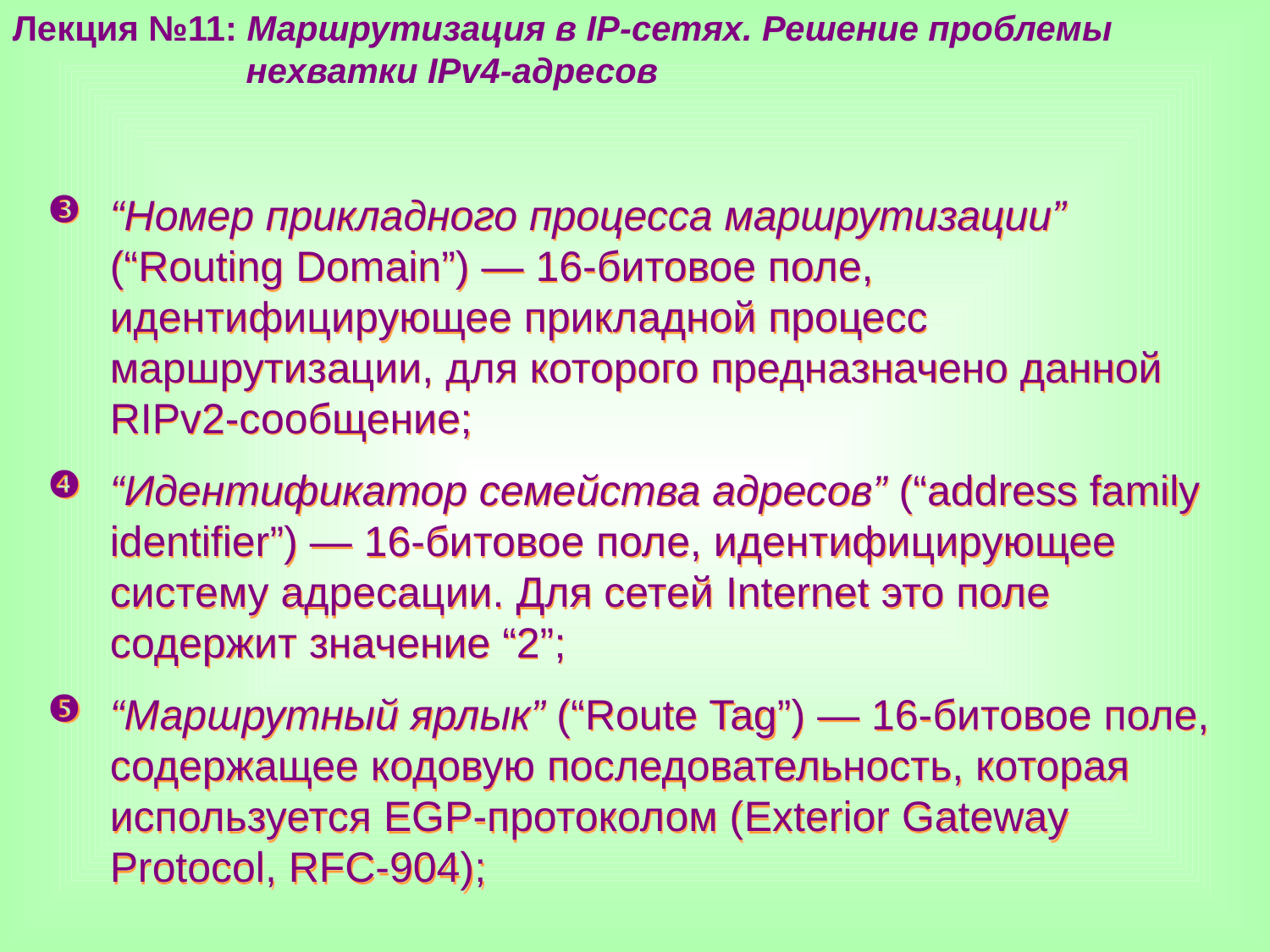

Лекция №11: Маршрутизация в IP-сетях. Решение проблемы
                        нехватки IPv4-адресов
“Номер прикладного процесса маршрутизации” (“Routing Domain”) — 16-битовое поле, идентифицирующее прикладной процесс маршрутизации, для которого предназначено данной RIPv2-сообщение;
“Идентификатор семейства адресов” (“address family identifier”) — 16-битовое поле, идентифицирующее систему адресации. Для сетей Internet это поле содержит значение “2”;
“Маршрутный ярлык” (“Route Tag”) — 16-битовое поле, содержащее кодовую последовательность, которая используется EGP-протоколом (Exterior Gateway Protocol, RFC-904);